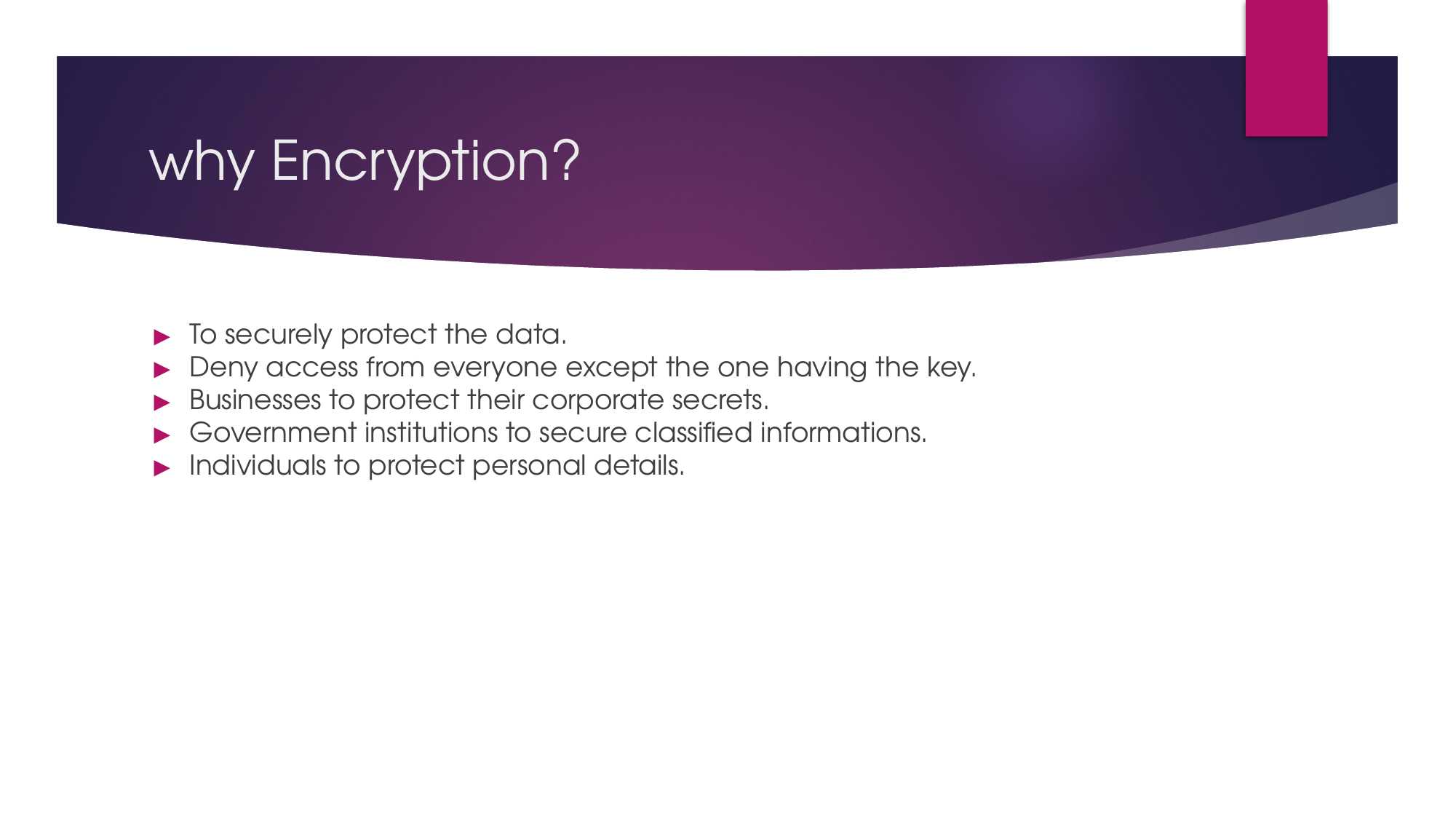

# why Encryption?
To securely protect the data.
Deny access from everyone except the one having the key.
Businesses to protect their corporate secrets.
Government institutions to secure classified informations.
Individuals to protect personal details.